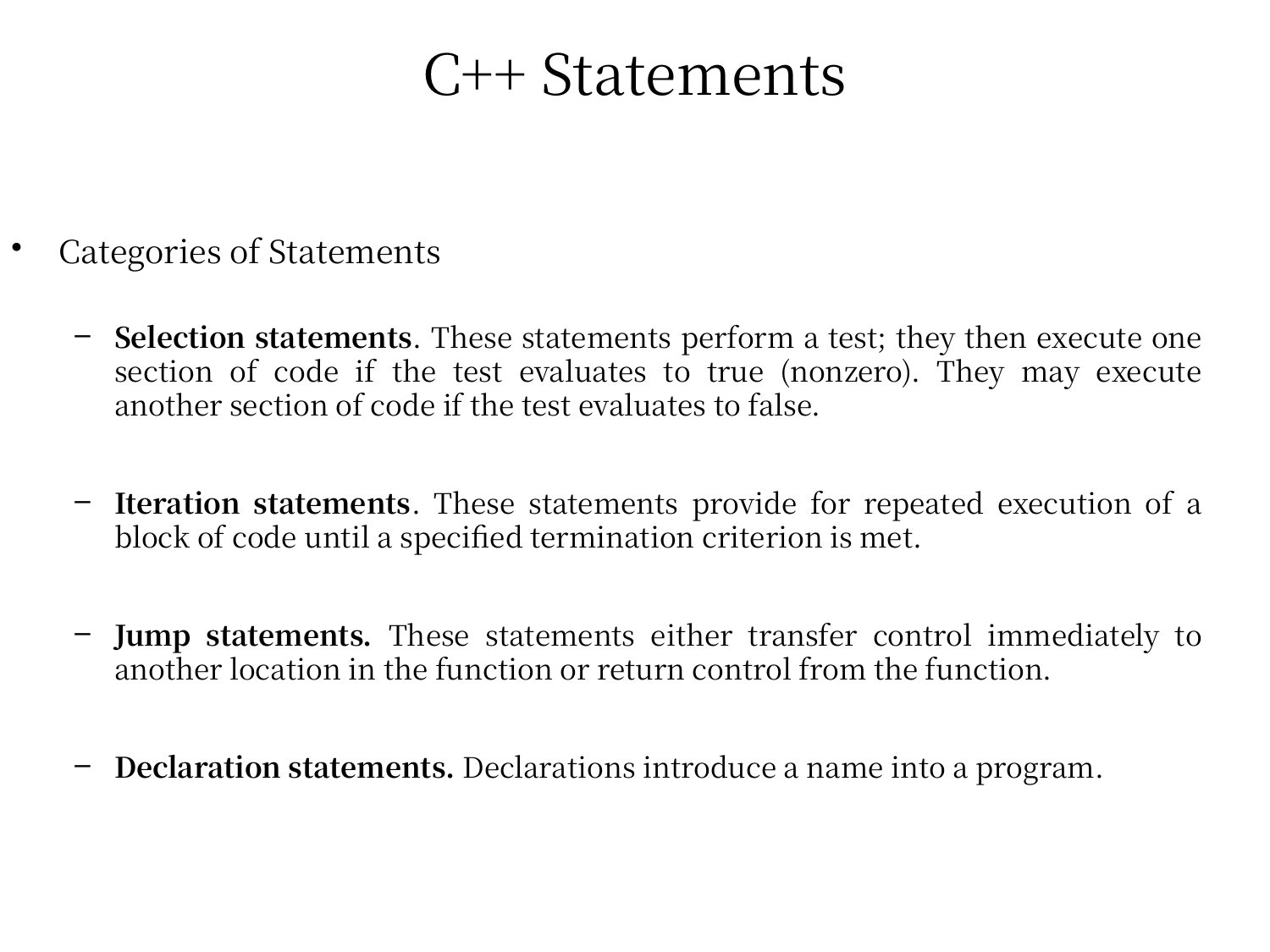

# C++ Statements

Categories of Statements

Selection statements. These statements perform a test; they then execute one section of code if the test evaluates to true (nonzero). They may execute another section of code if the test evaluates to false.

Iteration statements. These statements provide for repeated execution of a block of code until a specified termination criterion is met.

Jump statements. These statements either transfer control immediately to another location in the function or return control from the function.

Declaration statements. Declarations introduce a name into a program.